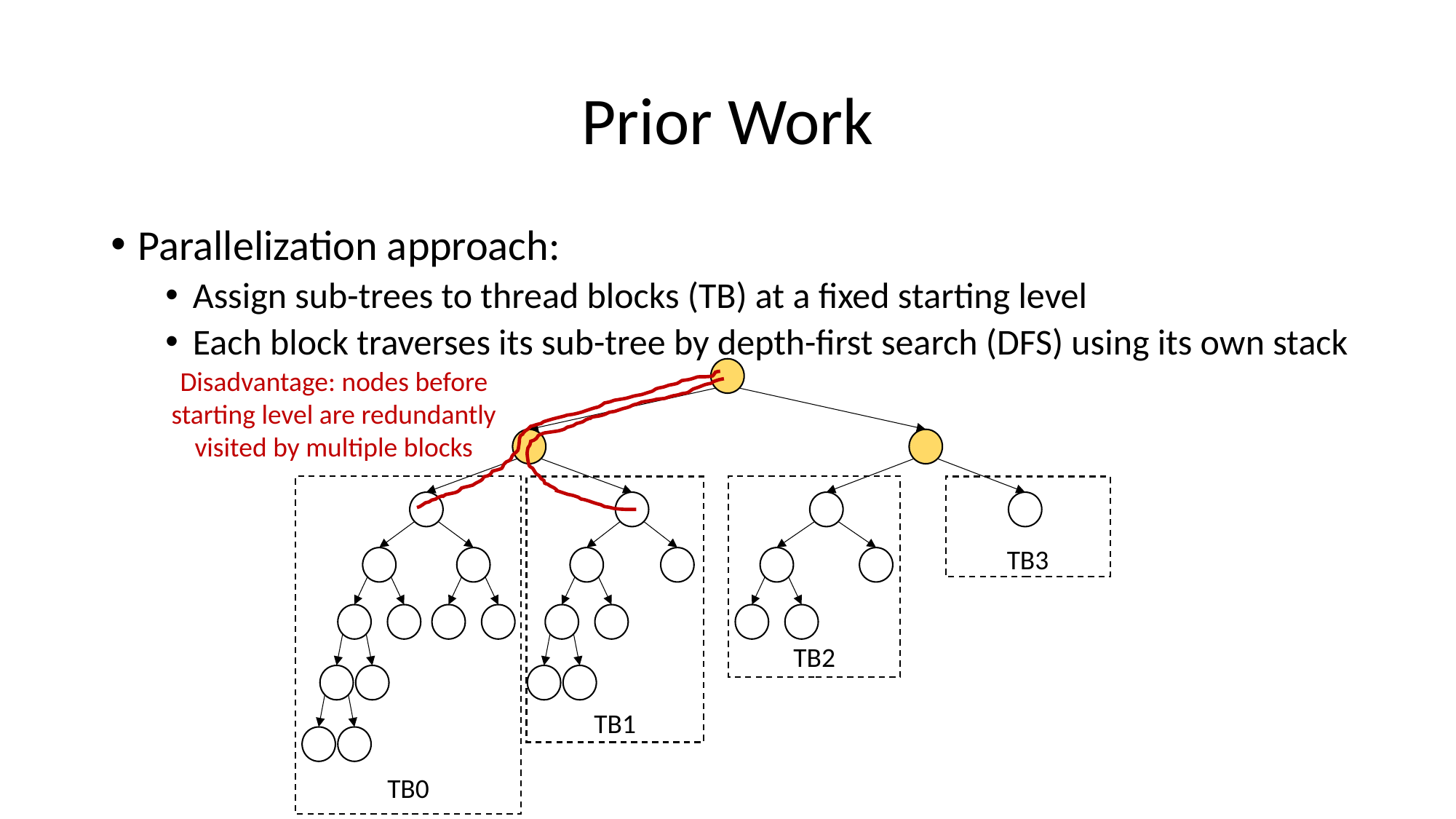

# Prior Work
Parallelization approach:
Assign sub-trees to thread blocks (TB) at a fixed starting level
Each block traverses its sub-tree by depth-first search (DFS) using its own stack

TB0

TB3

TB1

TB2

Disadvantage: nodes before starting level are redundantly visited by multiple blocks